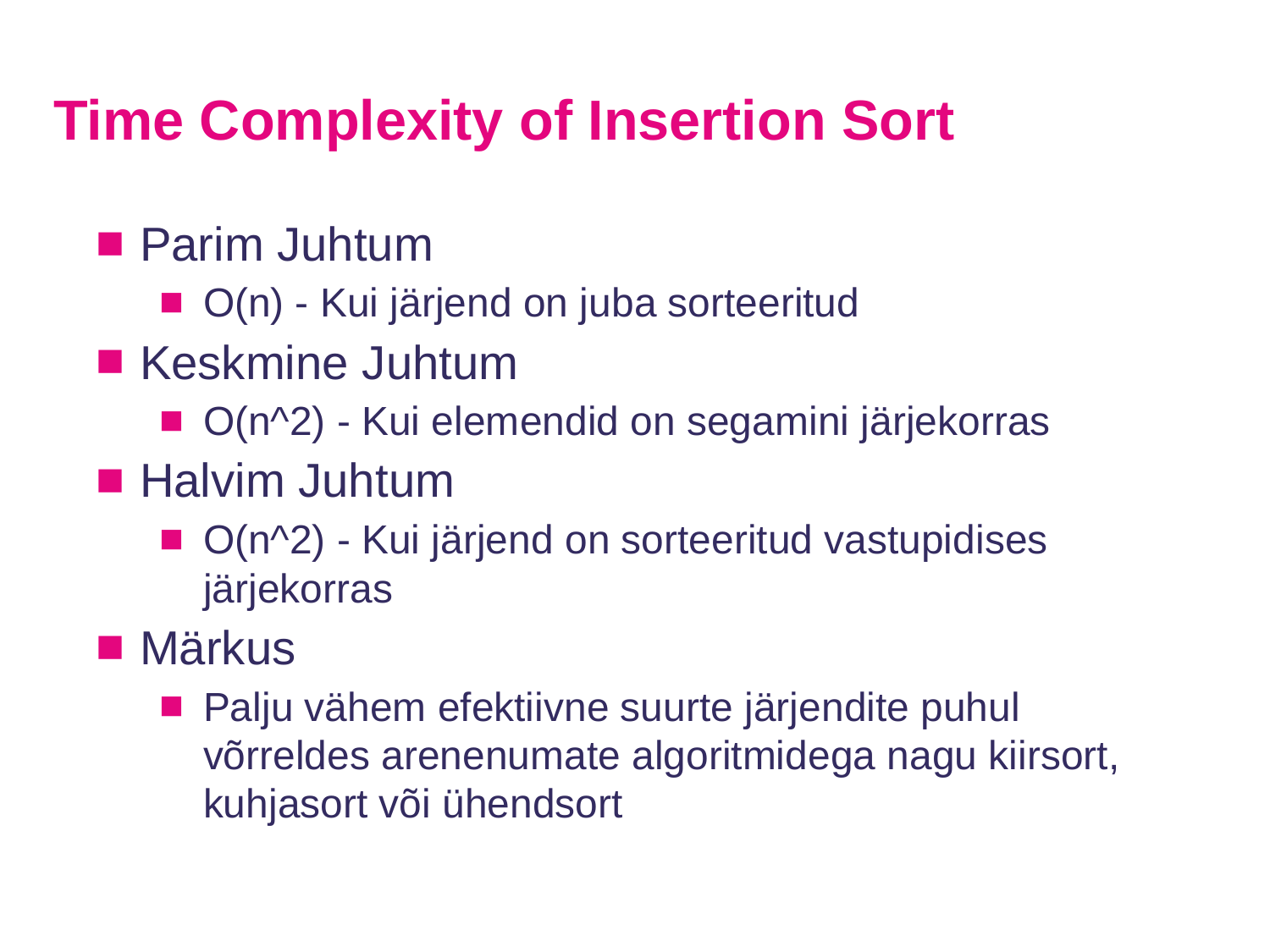

# Time Complexity of Insertion Sort
Parim Juhtum
O(n) - Kui järjend on juba sorteeritud
Keskmine Juhtum
O(n^2) - Kui elemendid on segamini järjekorras
Halvim Juhtum
O(n^2) - Kui järjend on sorteeritud vastupidises järjekorras
Märkus
Palju vähem efektiivne suurte järjendite puhul võrreldes arenenumate algoritmidega nagu kiirsort, kuhjasort või ühendsort